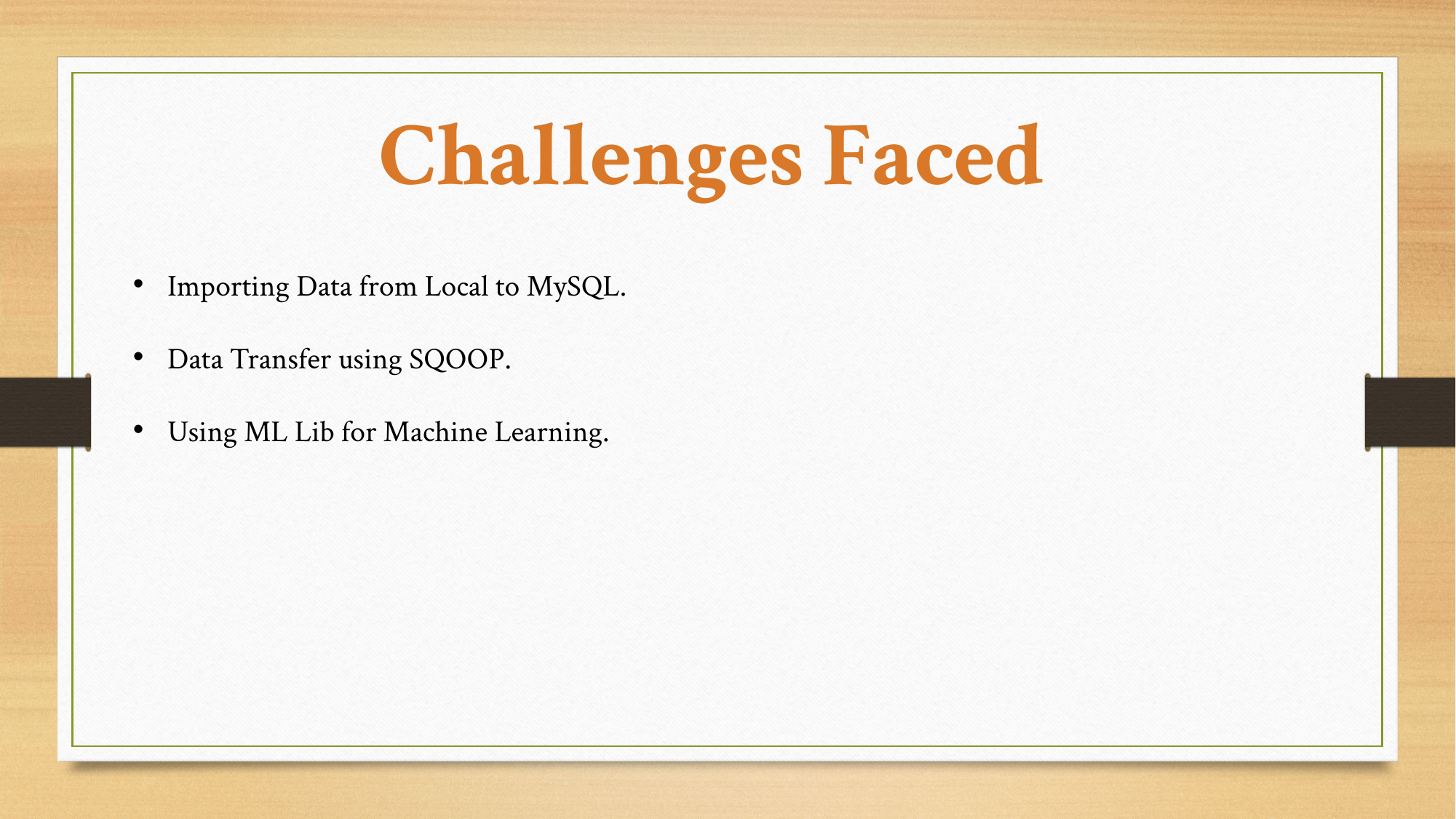

Challenges Faced
Importing Data from Local to MySQL.

Data Transfer using SQOOP.

Using ML Lib for Machine Learning.